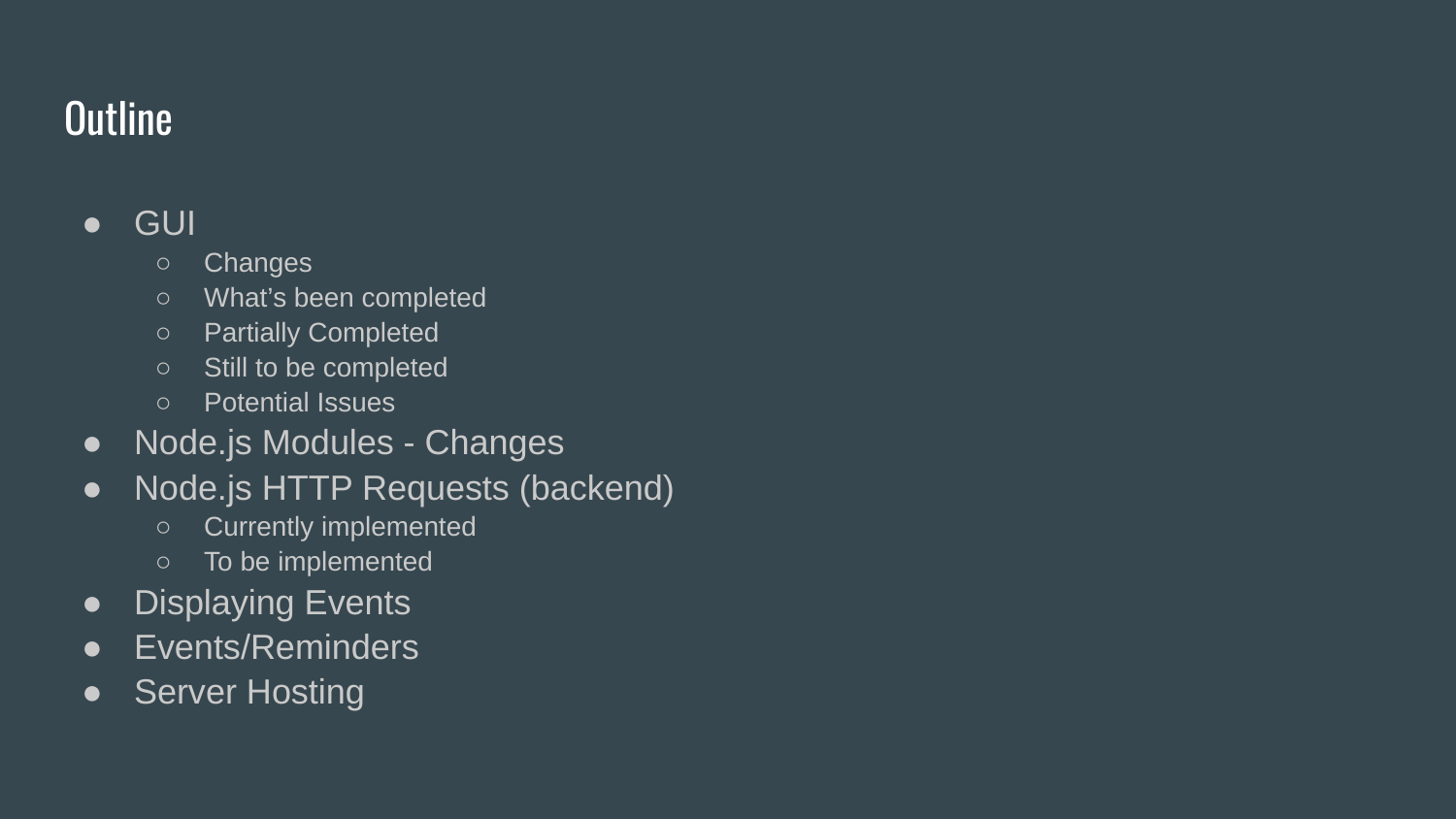

# Outline
GUI
Changes
What’s been completed
Partially Completed
Still to be completed
Potential Issues
Node.js Modules - Changes
Node.js HTTP Requests (backend)
Currently implemented
To be implemented
Displaying Events
Events/Reminders
Server Hosting